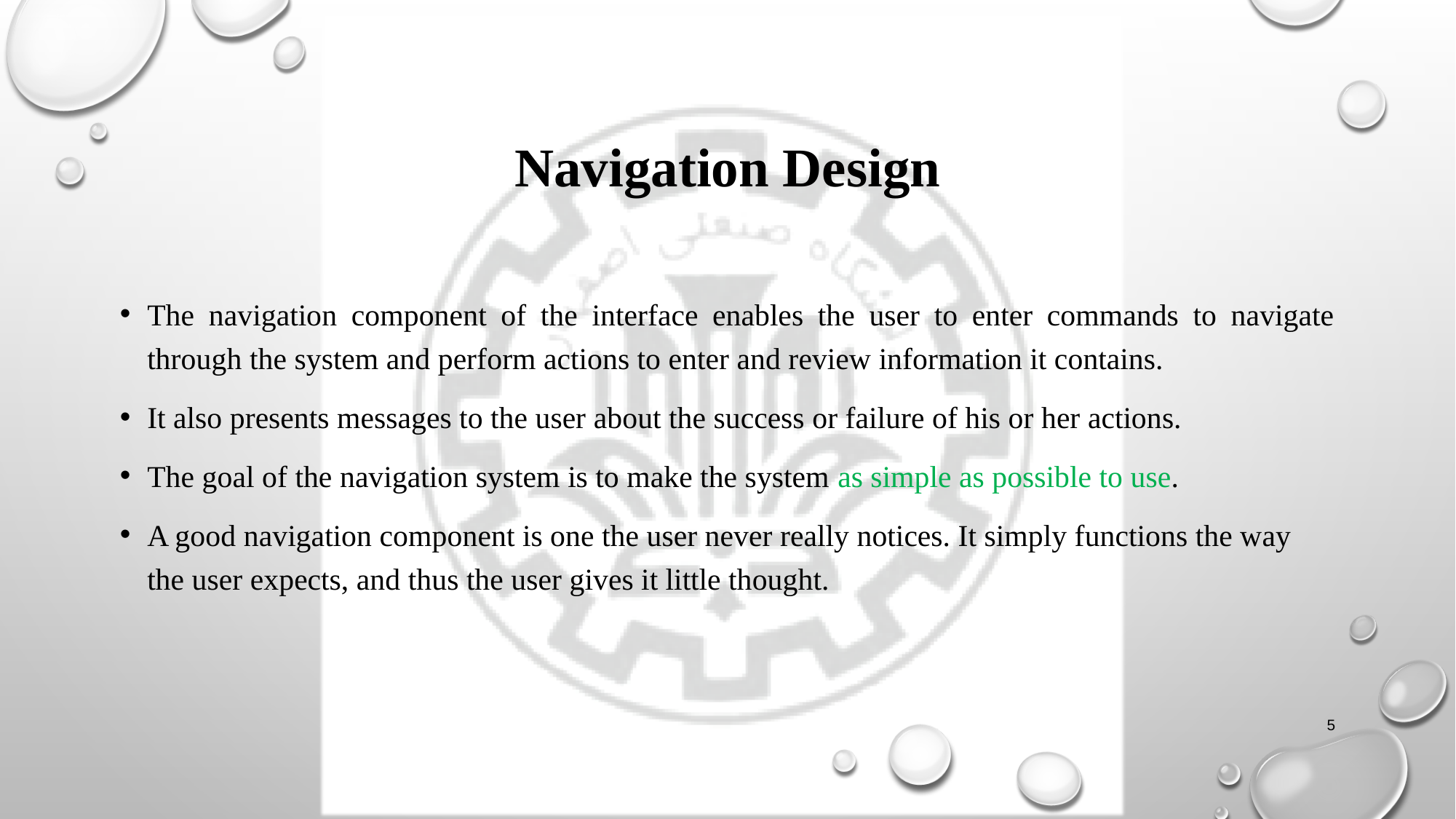

# Navigation Design
The navigation component of the interface enables the user to enter commands to navigate
through the system and perform actions to enter and review information it contains.
It also presents messages to the user about the success or failure of his or her actions.
The goal of the navigation system is to make the system as simple as possible to use.
A good navigation component is one the user never really notices. It simply functions the way the user expects, and thus the user gives it little thought.
5